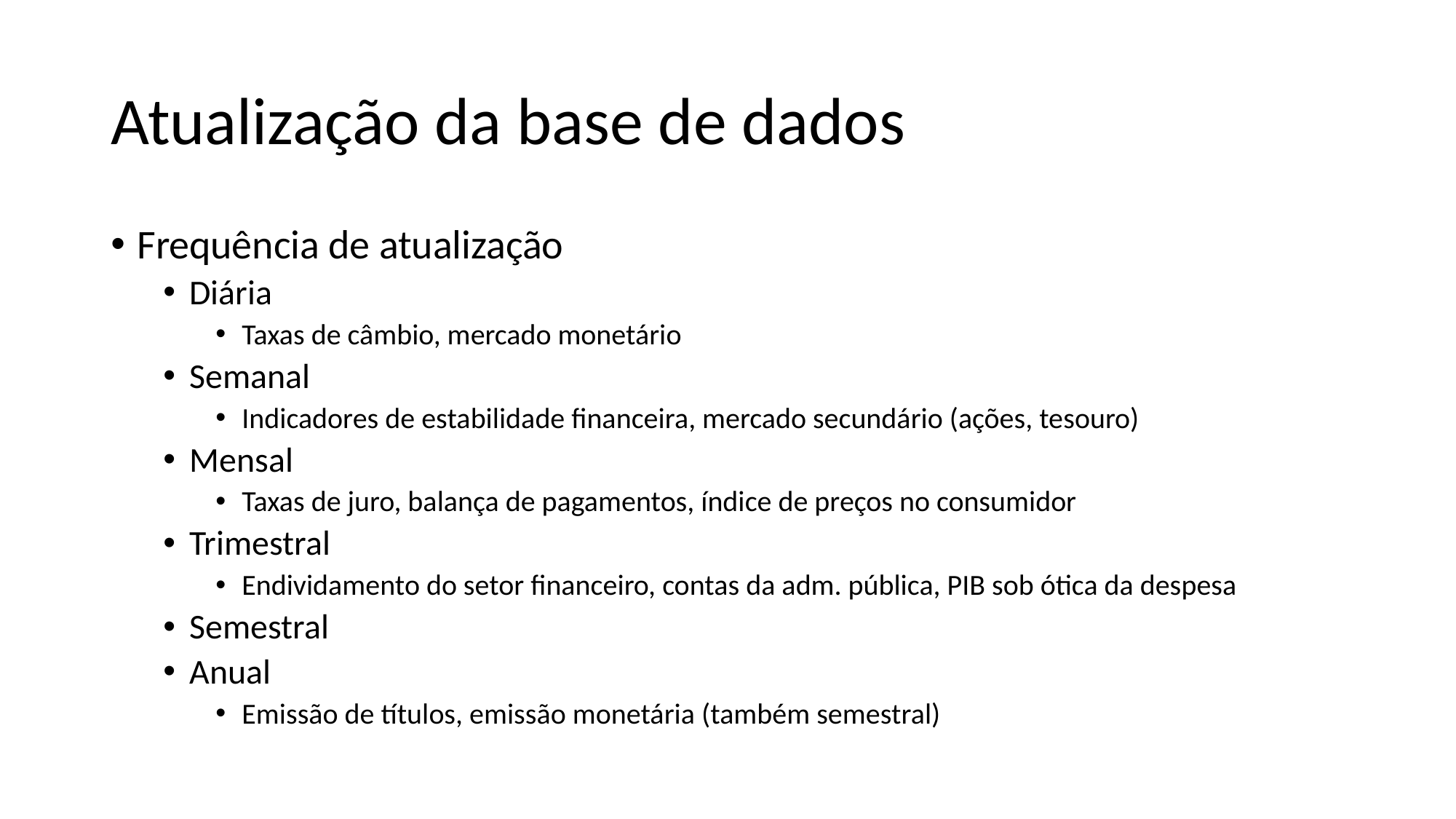

# Atualização da base de dados
Frequência de atualização
Diária
Taxas de câmbio, mercado monetário
Semanal
Indicadores de estabilidade financeira, mercado secundário (ações, tesouro)
Mensal
Taxas de juro, balança de pagamentos, índice de preços no consumidor
Trimestral
Endividamento do setor financeiro, contas da adm. pública, PIB sob ótica da despesa
Semestral
Anual
Emissão de títulos, emissão monetária (também semestral)